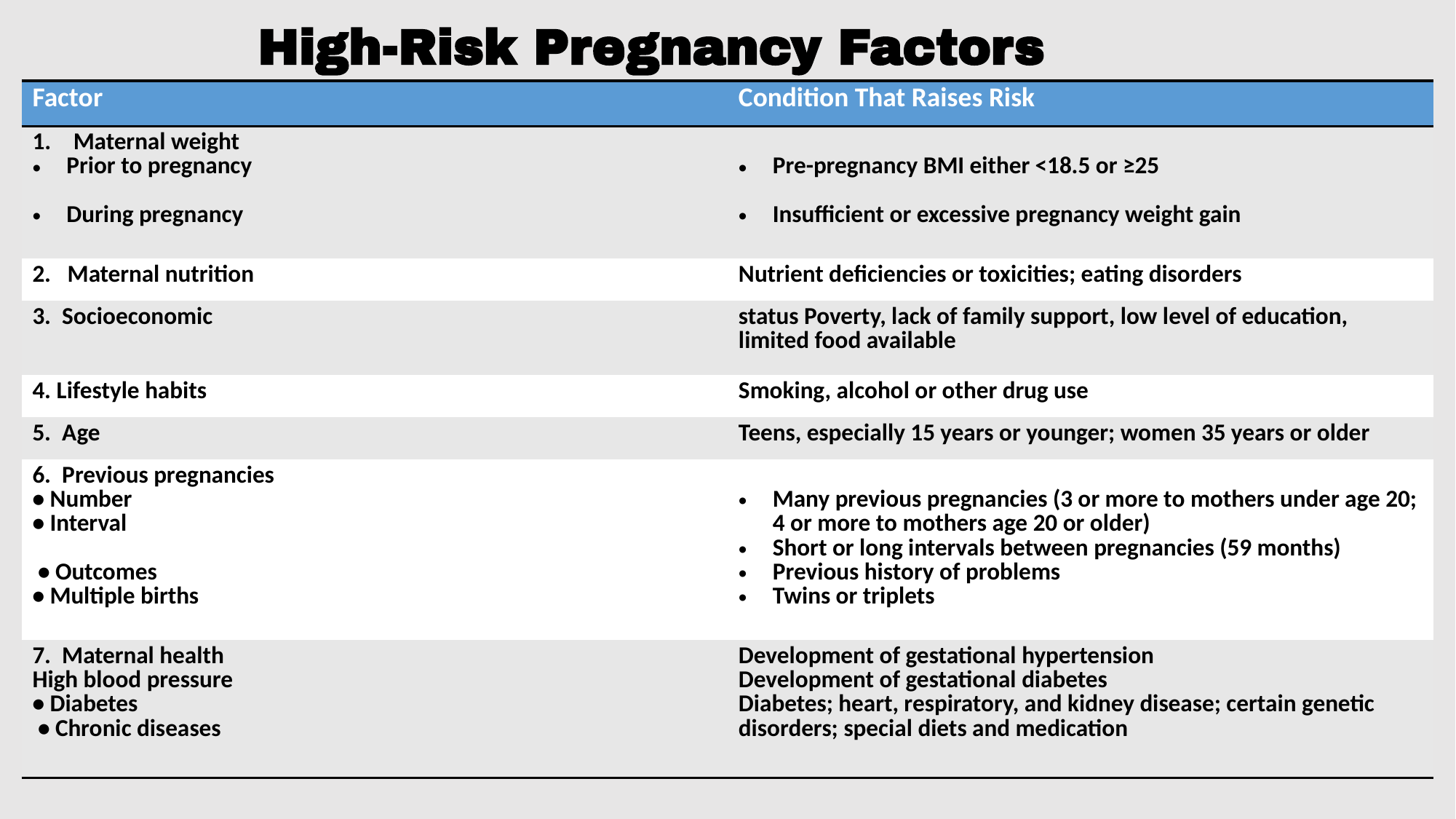

# High-Risk Pregnancy Factors
| Factor | Condition That Raises Risk |
| --- | --- |
| Maternal weight Prior to pregnancy During pregnancy | Pre-pregnancy BMI either <18.5 or ≥25 Insufficient or excessive pregnancy weight gain |
| 2. Maternal nutrition | Nutrient deficiencies or toxicities; eating disorders |
| 3. Socioeconomic | status Poverty, lack of family support, low level of education, limited food available |
| 4. Lifestyle habits | Smoking, alcohol or other drug use |
| 5. Age | Teens, especially 15 years or younger; women 35 years or older |
| 6. Previous pregnancies • Number • Interval • Outcomes • Multiple births | Many previous pregnancies (3 or more to mothers under age 20; 4 or more to mothers age 20 or older) Short or long intervals between pregnancies (59 months) Previous history of problems Twins or triplets |
| 7. Maternal health High blood pressure • Diabetes • Chronic diseases | Development of gestational hypertension Development of gestational diabetes Diabetes; heart, respiratory, and kidney disease; certain genetic disorders; special diets and medication |